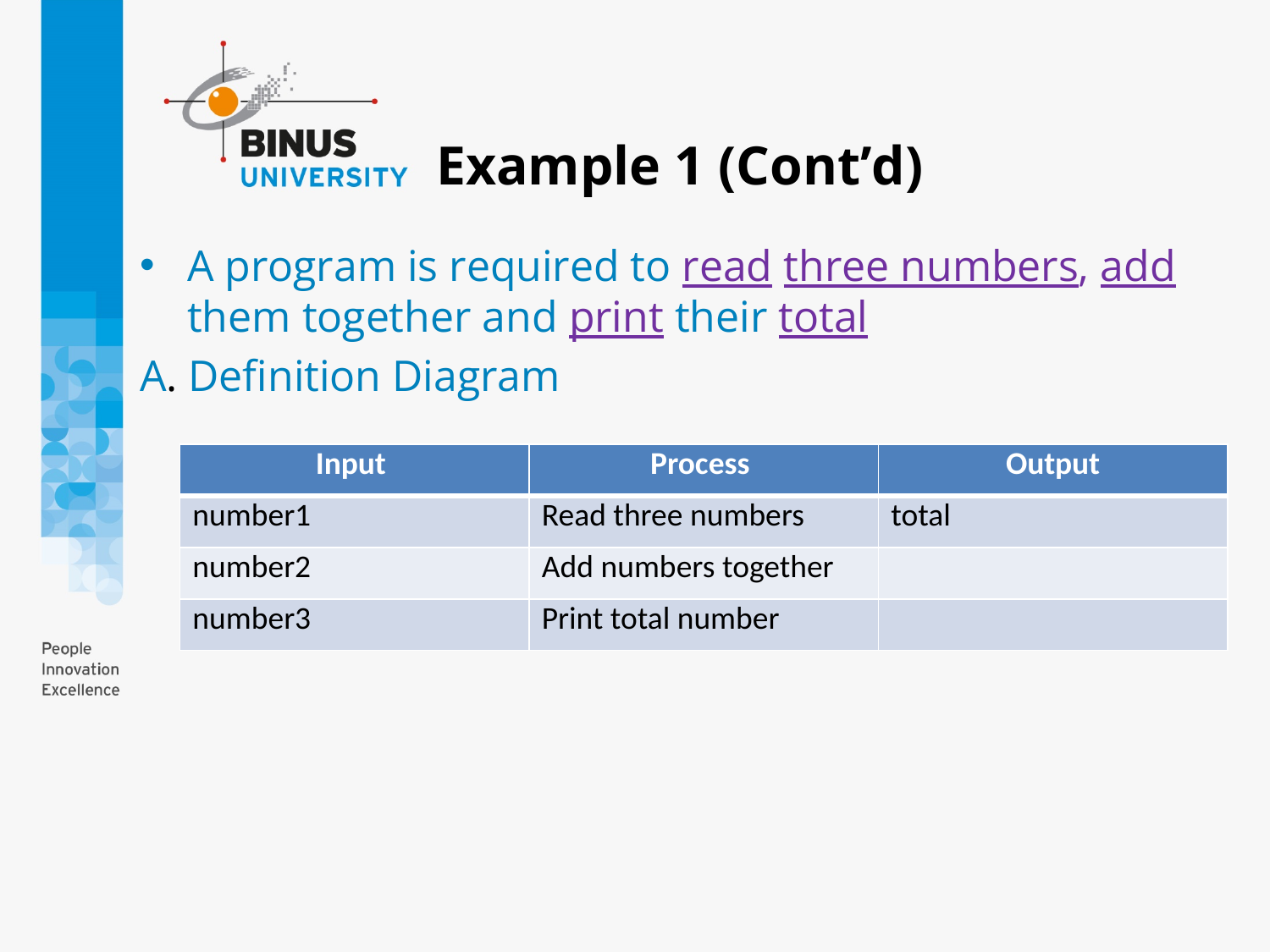

# Example 1 (Cont’d)
A program is required to read three numbers, add them together and print their total
A. Definition Diagram

| Input | Process | Output |
| --- | --- | --- |
| number1 | Read three numbers | total |
| number2 | Add numbers together |  |
| number3 | Print total number |  |